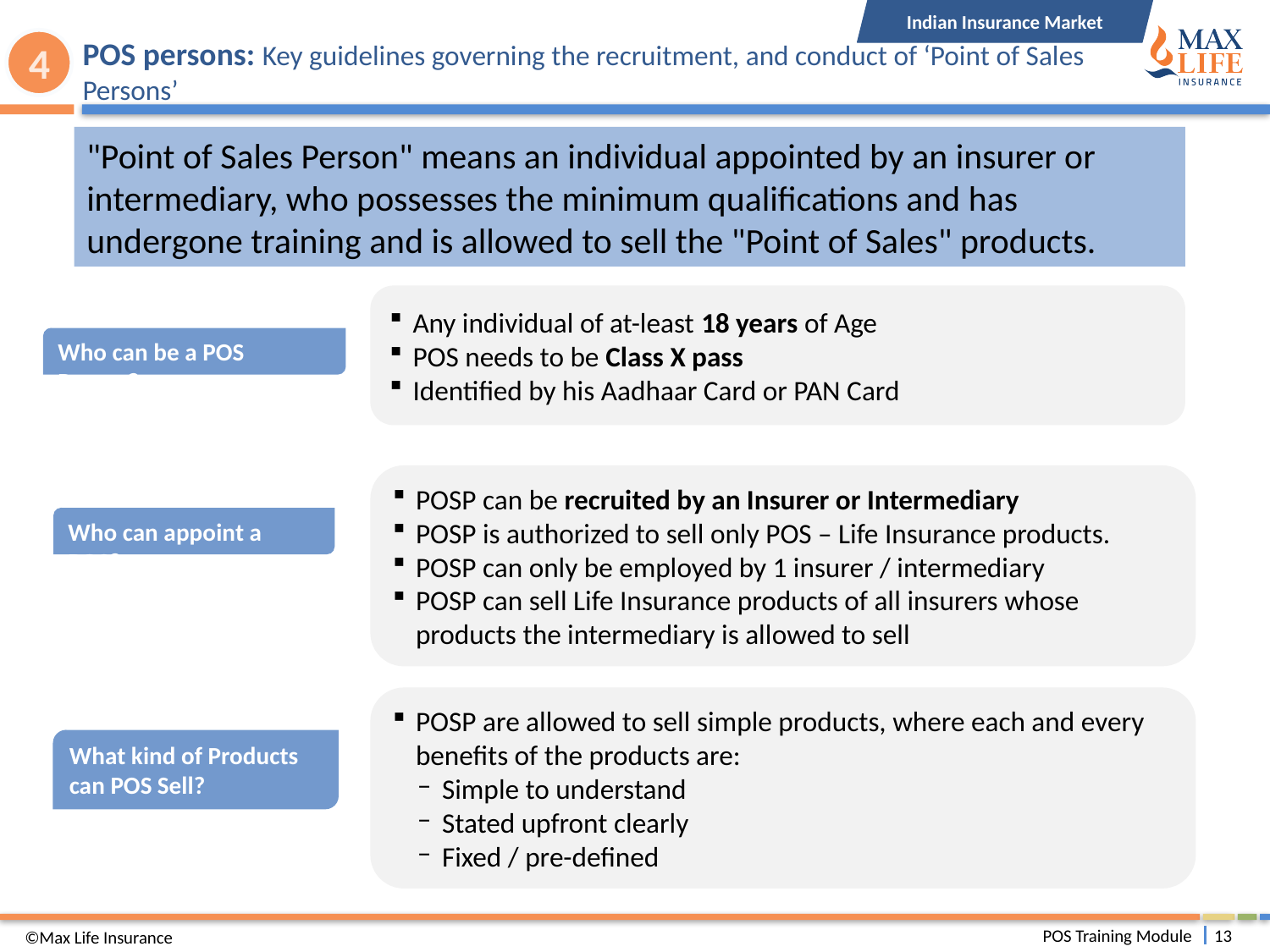

Indian Insurance Market
# POS persons: Key guidelines governing the recruitment, and conduct of ‘Point of Sales Persons’
4
"Point of Sales Person" means an individual appointed by an insurer or intermediary, who possesses the minimum qualifications and has undergone training and is allowed to sell the "Point of Sales" products.
Any individual of at-least 18 years of Age
POS needs to be Class X pass
Identified by his Aadhaar Card or PAN Card
Who can be a POS Person?
POSP can be recruited by an Insurer or Intermediary
POSP is authorized to sell only POS – Life Insurance products.
POSP can only be employed by 1 insurer / intermediary
POSP can sell Life Insurance products of all insurers whose products the intermediary is allowed to sell
Who can appoint a POS?
POSP are allowed to sell simple products, where each and every benefits of the products are:
Simple to understand
Stated upfront clearly
Fixed / pre-defined
What kind of Products can POS Sell?
©Max Life Insurance
POS Training Module
13